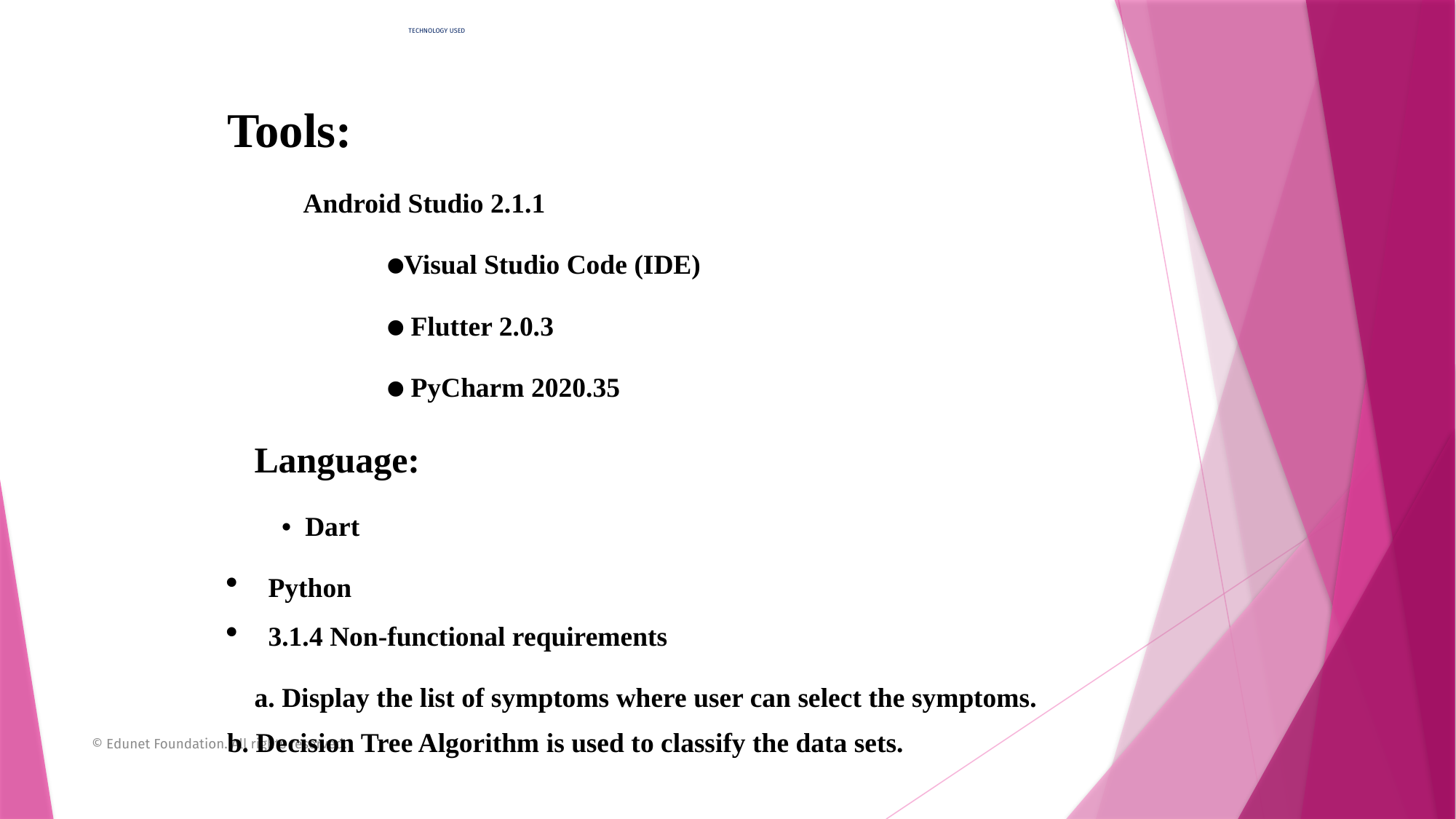

# TECHNOLOGY USED
Tools:
           Android Studio 2.1.1
                     ⚫Visual Studio Code (IDE)
                     ⚫ Flutter 2.0.3
                     ⚫ PyCharm 2020.35
   Language:
	•  Dart
Python
3.1.4 Non-functional requirements
a. Display the list of symptoms where user can select the symptoms.
b. Decision Tree Algorithm is used to classify the data sets.

© Edunet Foundation. All rights reserved.